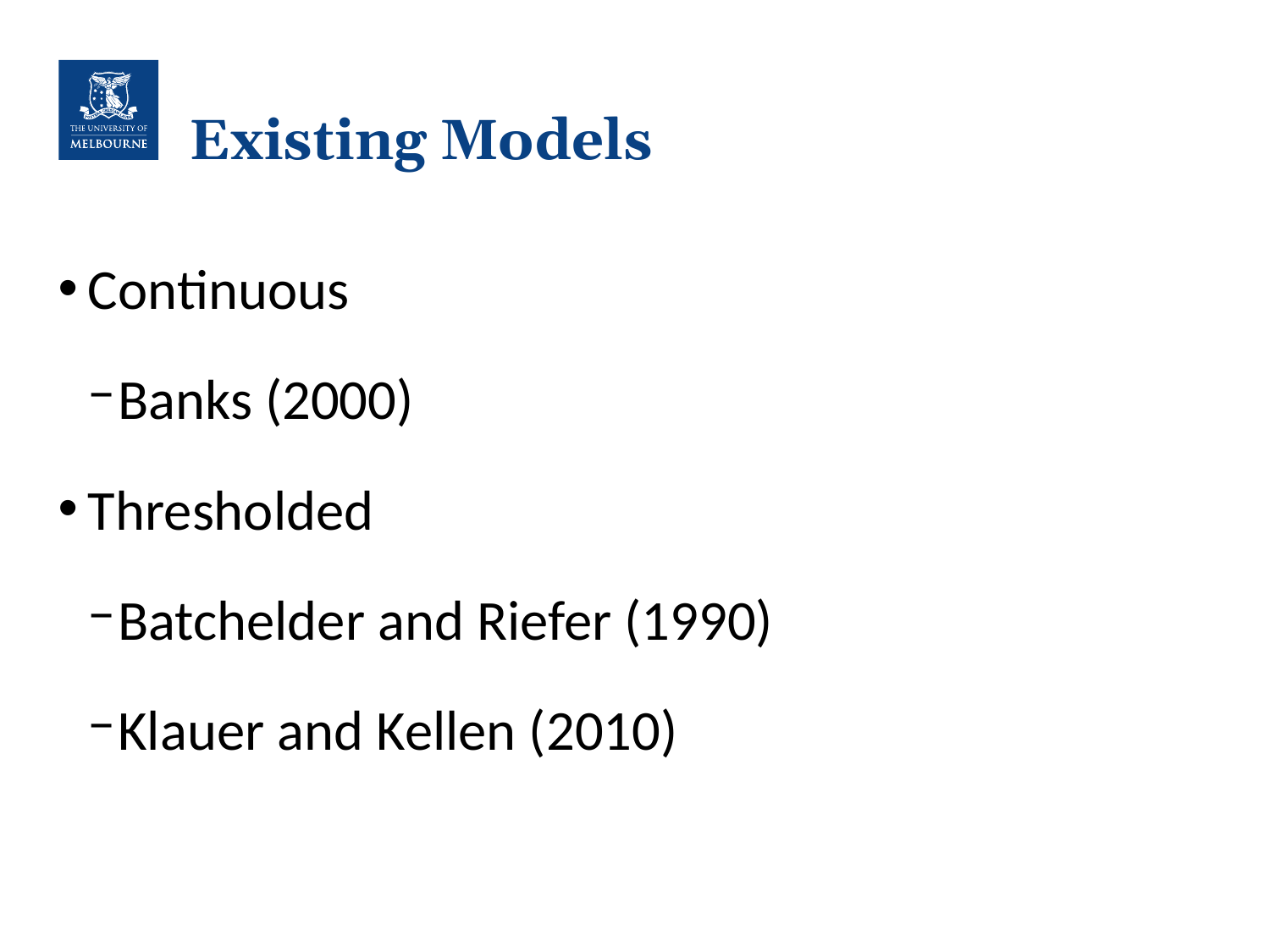

# Existing Models
Continuous
Banks (2000)
Thresholded
Batchelder and Riefer (1990)
Klauer and Kellen (2010)